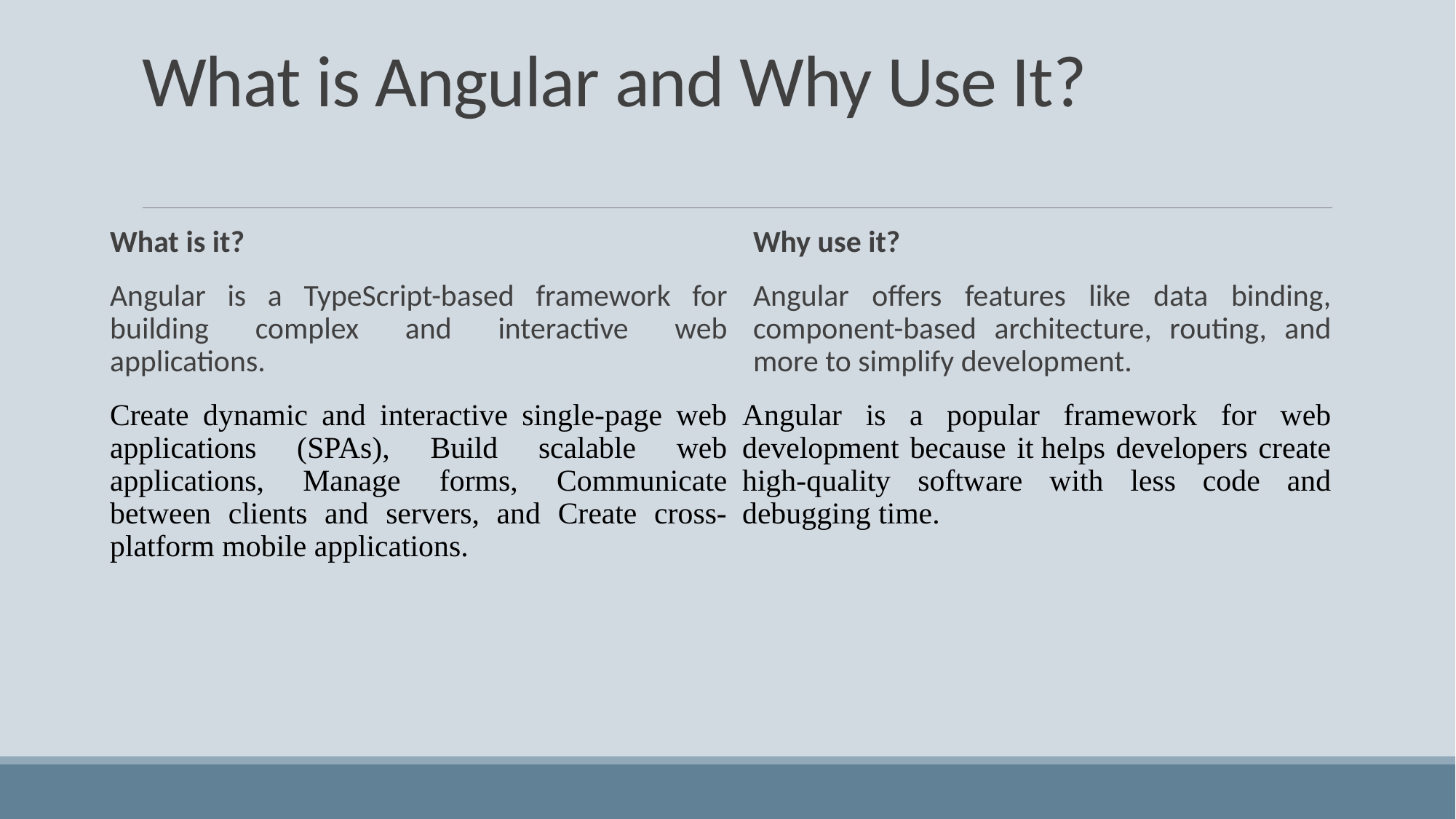

# What is Angular and Why Use It?
What is it?
Angular is a TypeScript-based framework for building complex and interactive web applications.
Create dynamic and interactive single-page web applications (SPAs), Build scalable web applications, Manage forms, Communicate between clients and servers, and Create cross-platform mobile applications.
Why use it?
Angular offers features like data binding, component-based architecture, routing, and more to simplify development.
Angular is a popular framework for web development because it helps developers create high-quality software with less code and debugging time.